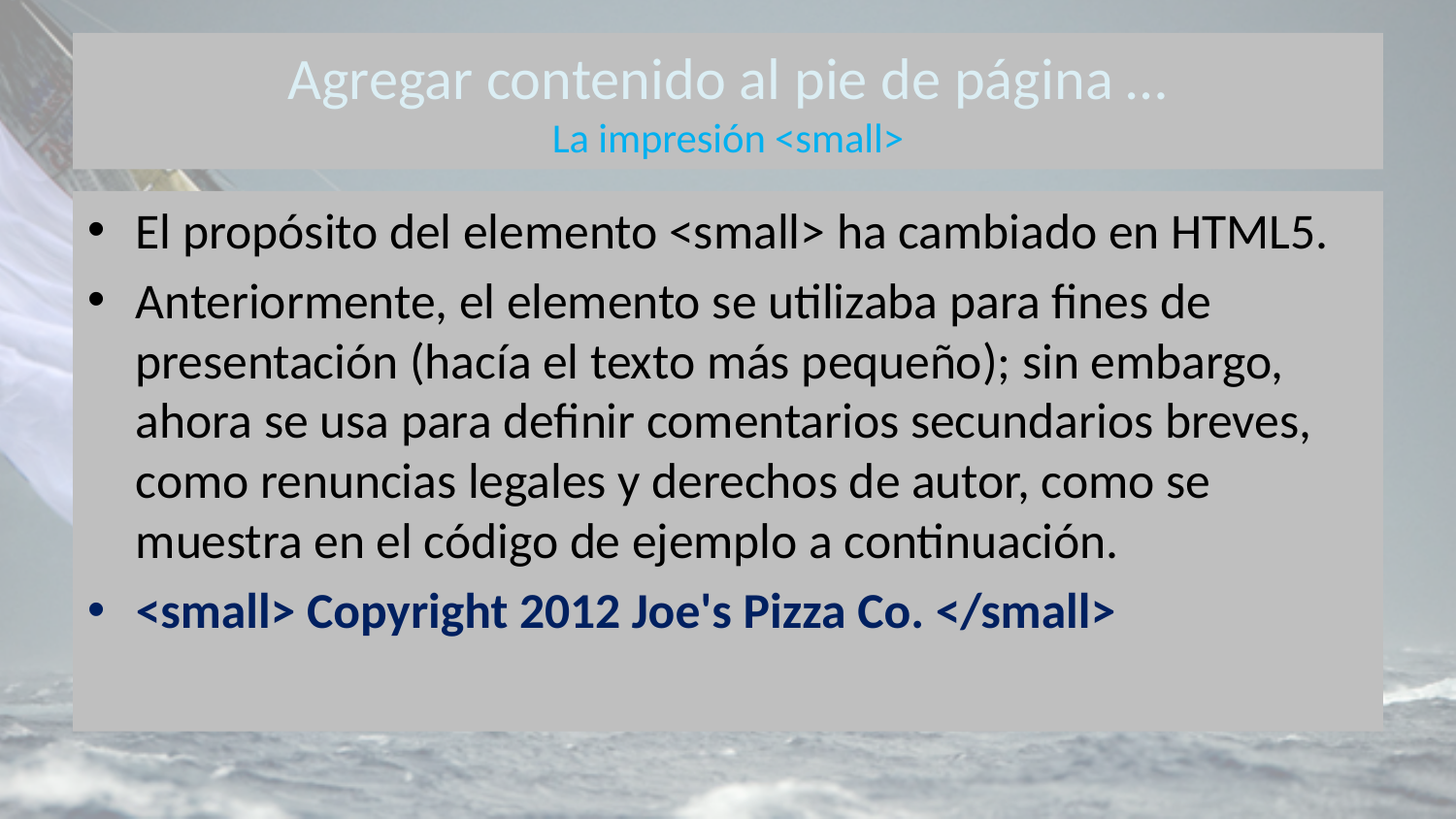

# Agregar contenido al pie de página … La impresión <small>
El propósito del elemento <small> ha cambiado en HTML5.
Anteriormente, el elemento se utilizaba para fines de presentación (hacía el texto más pequeño); sin embargo, ahora se usa para definir comentarios secundarios breves, como renuncias legales y derechos de autor, como se muestra en el código de ejemplo a continuación.
<small> Copyright 2012 Joe's Pizza Co. </small>